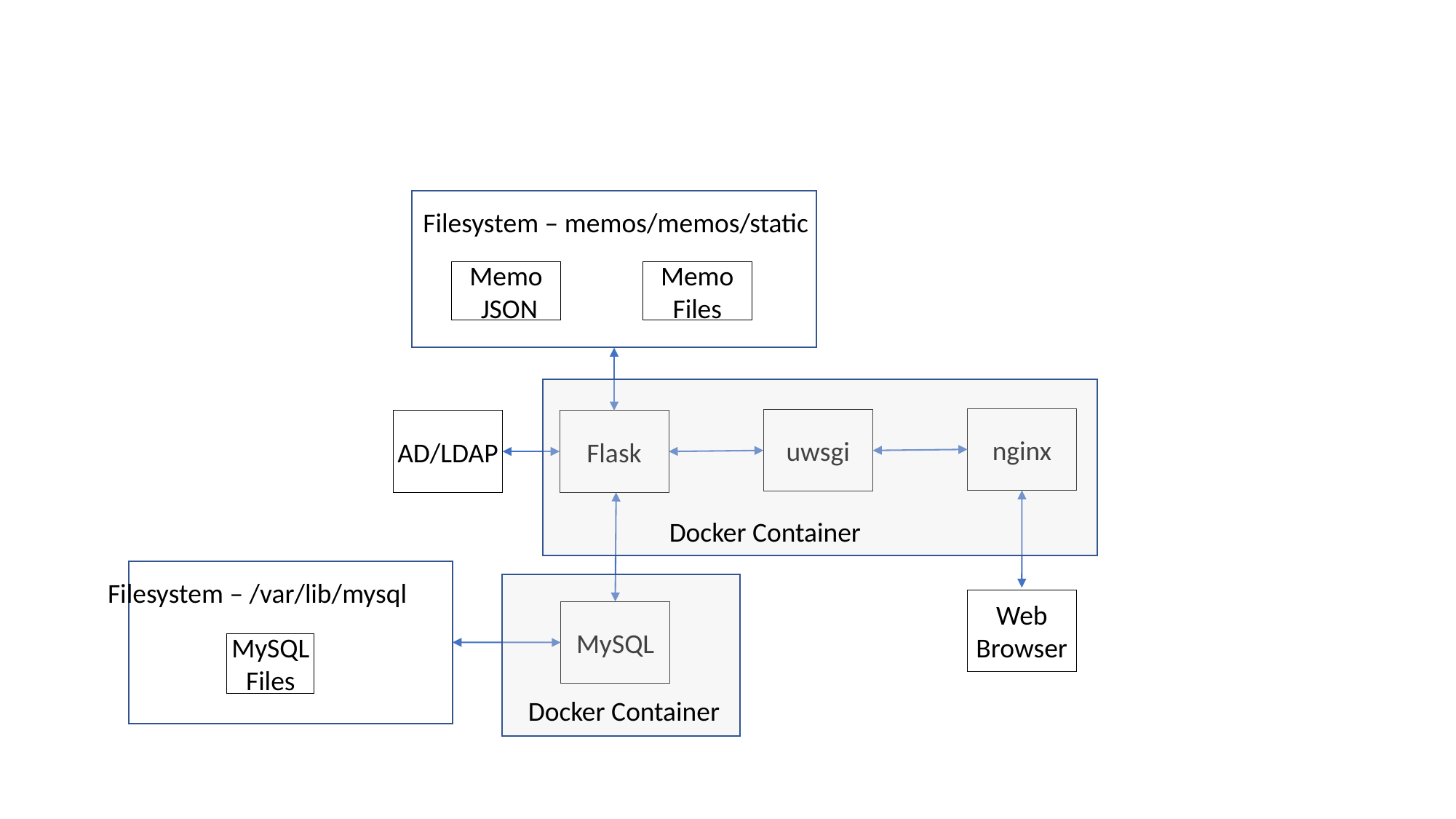

Memo
 JSON
Memo
Files
Filesystem – memos/memos/static

nginx
uwsgi
AD/LDAP
Flask
Docker Container

MySQL
Files
Filesystem – /var/lib/mysql

Web
Browser
MySQL
Docker Container